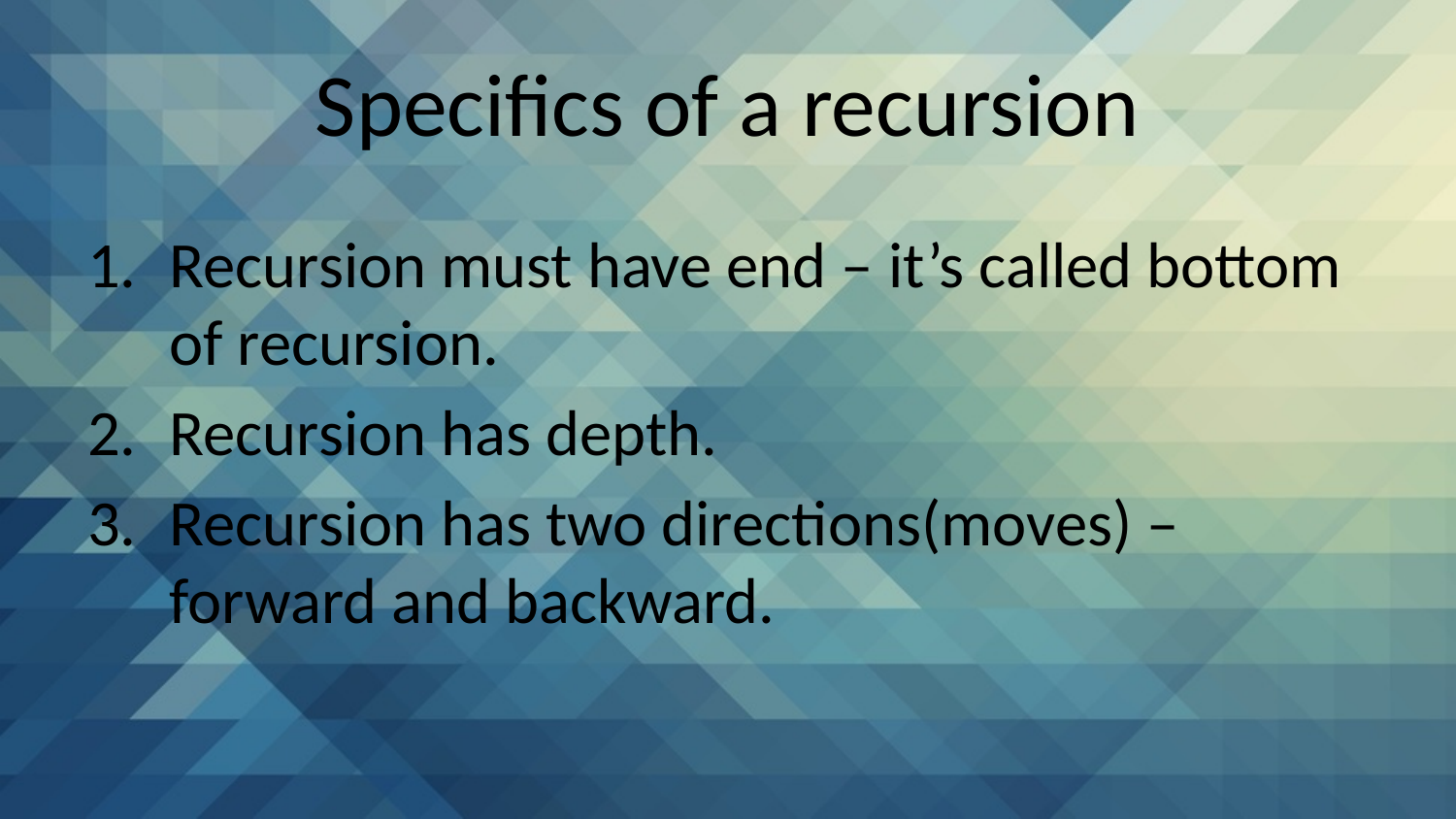

# Specifics of a recursion
Recursion must have end – it’s called bottom of recursion.
Recursion has depth.
Recursion has two directions(moves) –forward and backward.